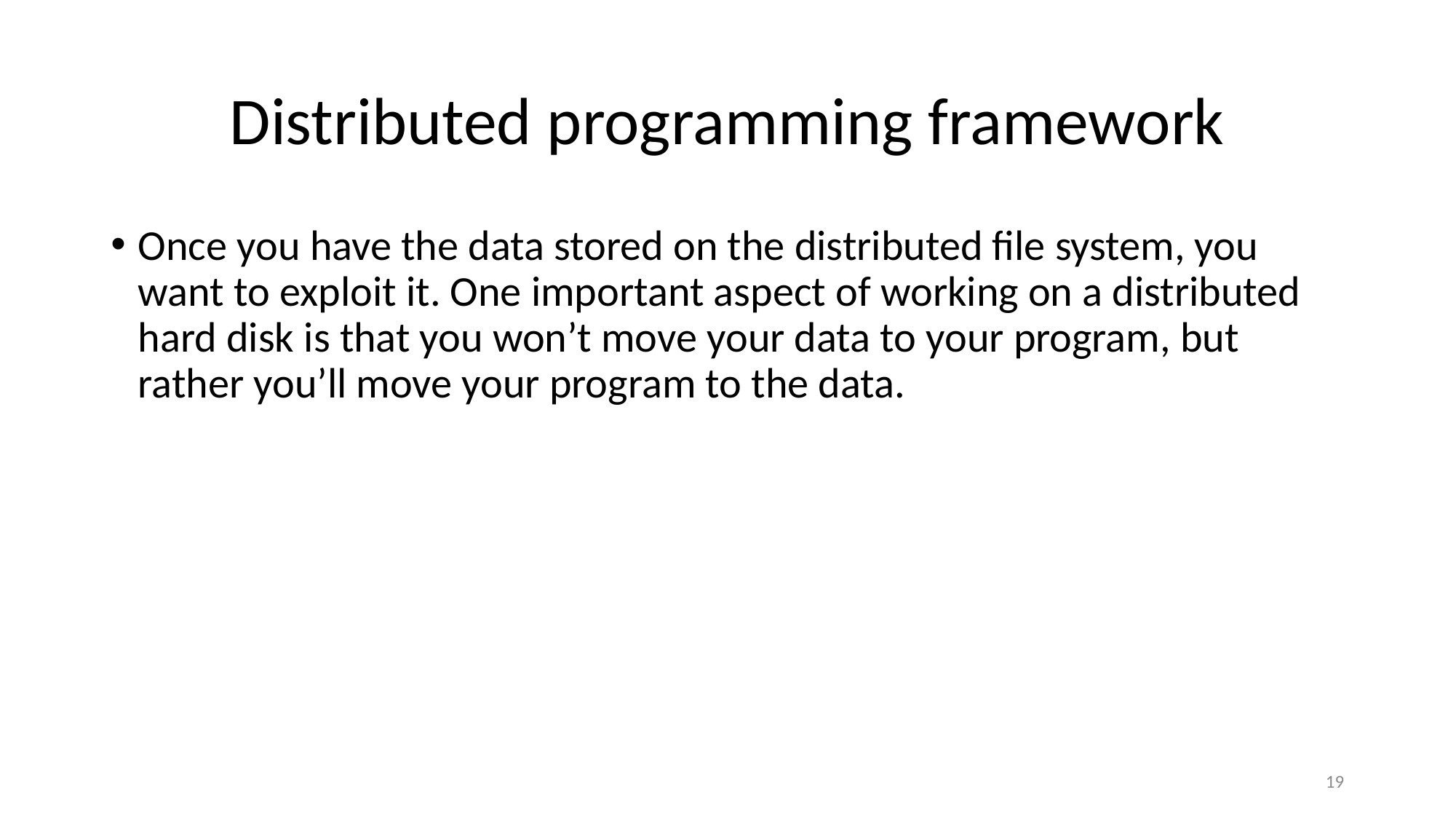

# Distributed programming framework
Once you have the data stored on the distributed file system, you want to exploit it. One important aspect of working on a distributed hard disk is that you won’t move your data to your program, but rather you’ll move your program to the data.
19